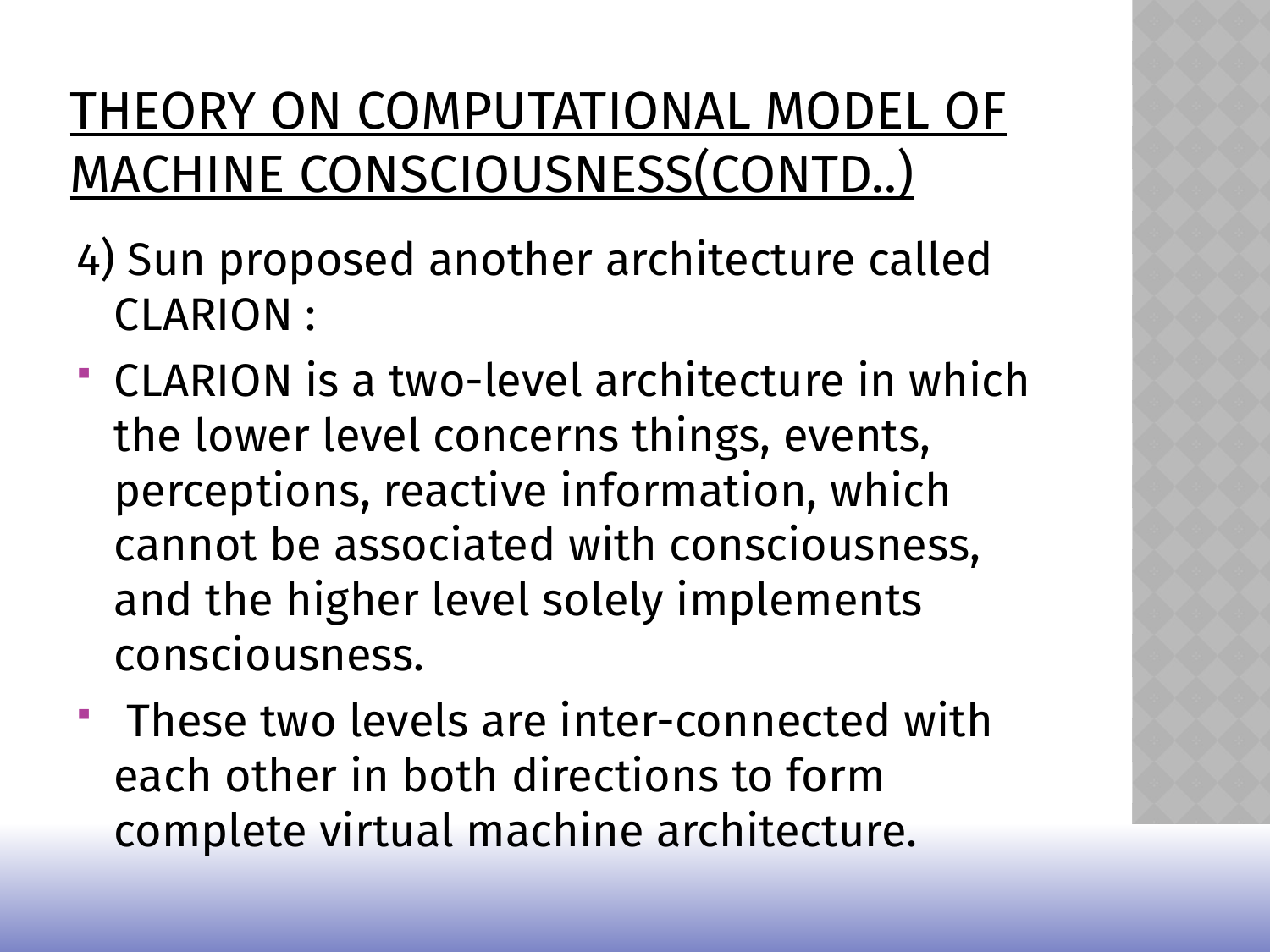

# Theory on Computational Model of Machine Consciousness(contd..)
4) Sun proposed another architecture called CLARION :
CLARION is a two-level architecture in which the lower level concerns things, events, perceptions, reactive information, which cannot be associated with consciousness, and the higher level solely implements consciousness.
 These two levels are inter-connected with each other in both directions to form complete virtual machine architecture.